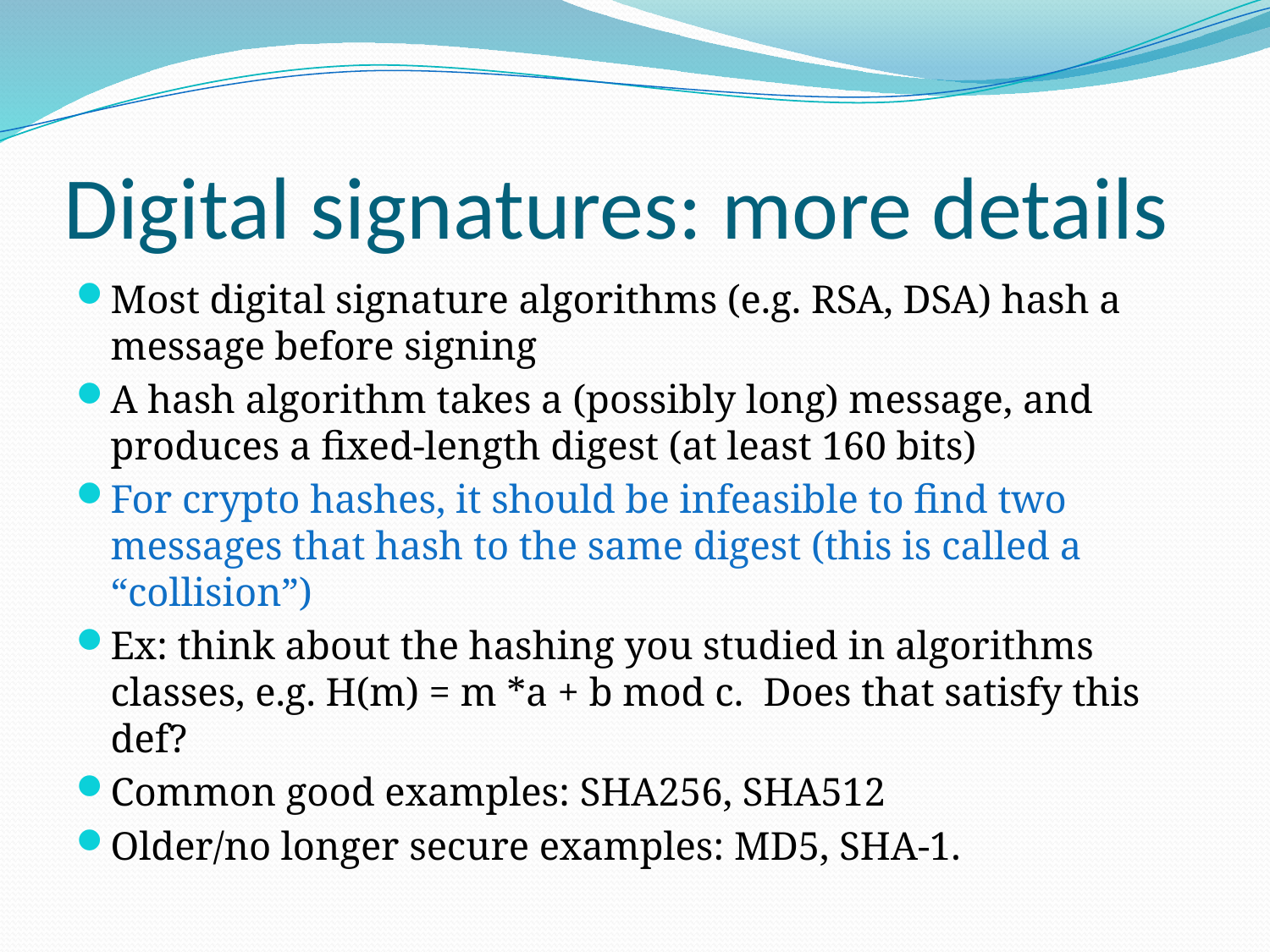

# Digital signatures: more details
Most digital signature algorithms (e.g. RSA, DSA) hash a message before signing
A hash algorithm takes a (possibly long) message, and produces a fixed-length digest (at least 160 bits)
For crypto hashes, it should be infeasible to find two messages that hash to the same digest (this is called a “collision”)
Ex: think about the hashing you studied in algorithms classes, e.g. H(m) = m *a + b mod c.  Does that satisfy this def?
Common good examples: SHA256, SHA512
Older/no longer secure examples: MD5, SHA-1.